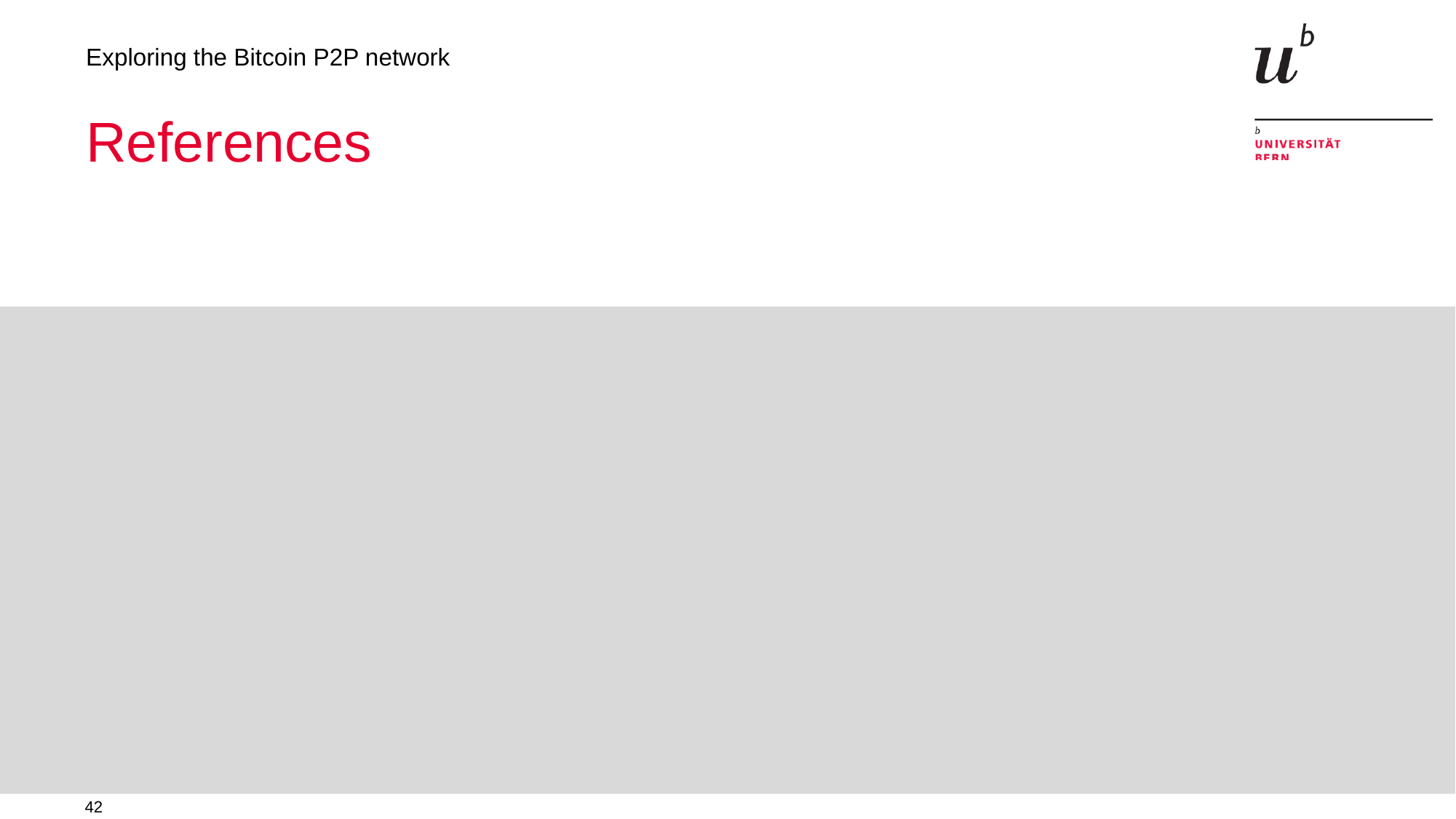

Exploring the Bitcoin P2P network

# References